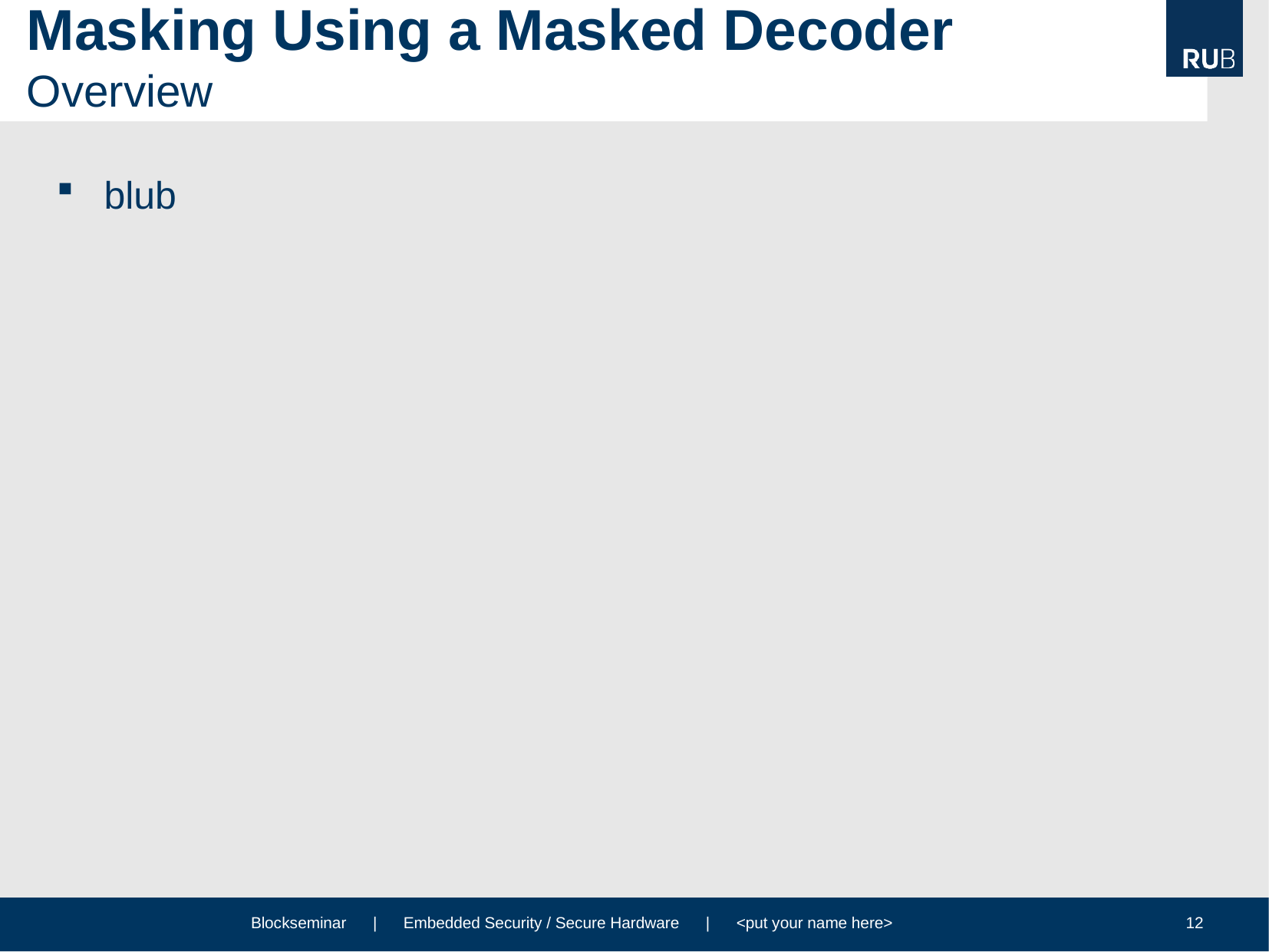

# Masking Using a Masked Decoder Overview
blub